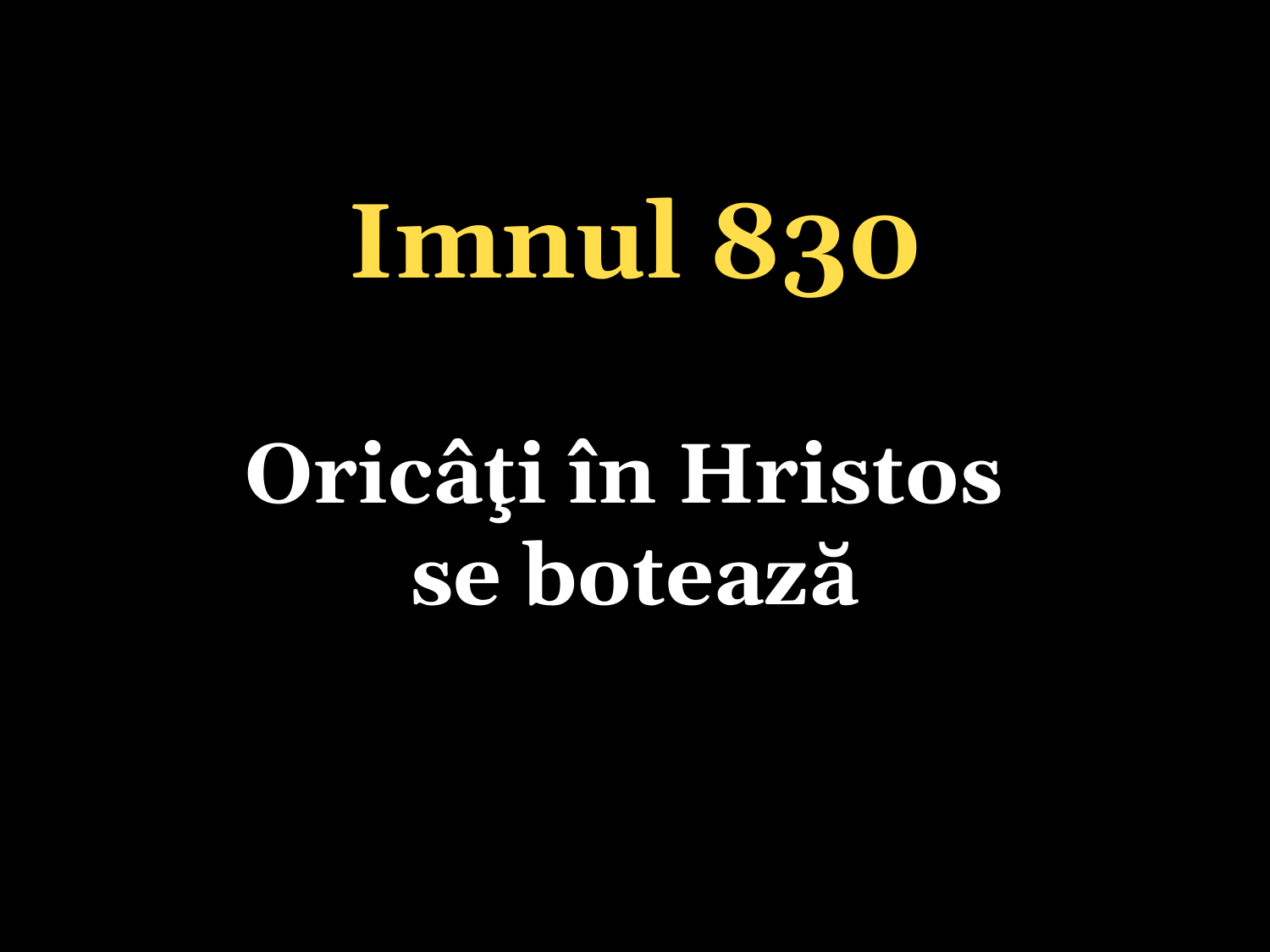

Imnul 830
Oricâţi în Hristos
se botează